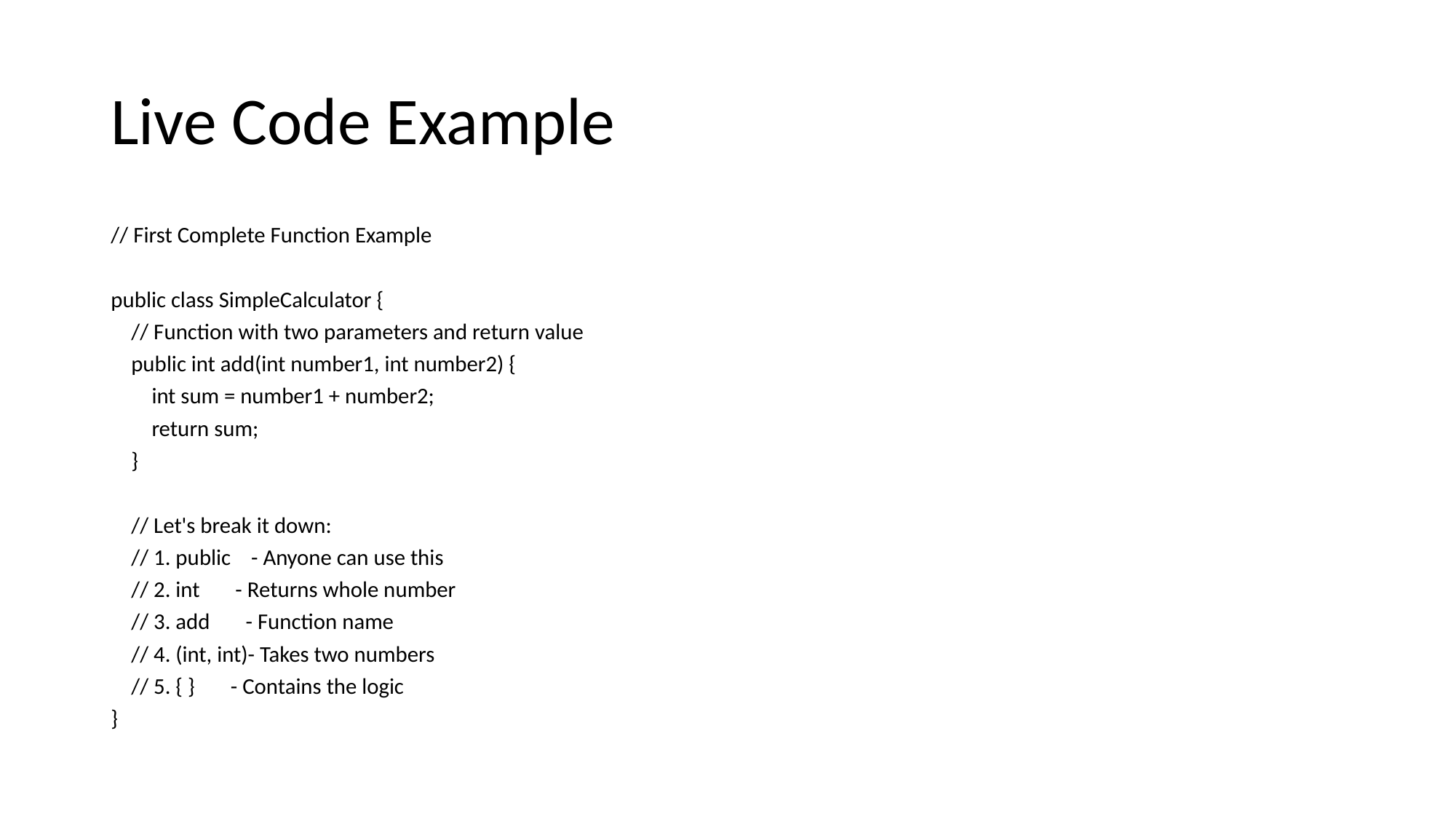

# Live Code Example
// First Complete Function Example

public class SimpleCalculator {
    // Function with two parameters and return value
    public int add(int number1, int number2) {
        int sum = number1 + number2;
        return sum;
    }

    // Let's break it down:
    // 1. public    - Anyone can use this
    // 2. int       - Returns whole number
    // 3. add       - Function name
    // 4. (int, int)- Takes two numbers
    // 5. { }       - Contains the logic
}